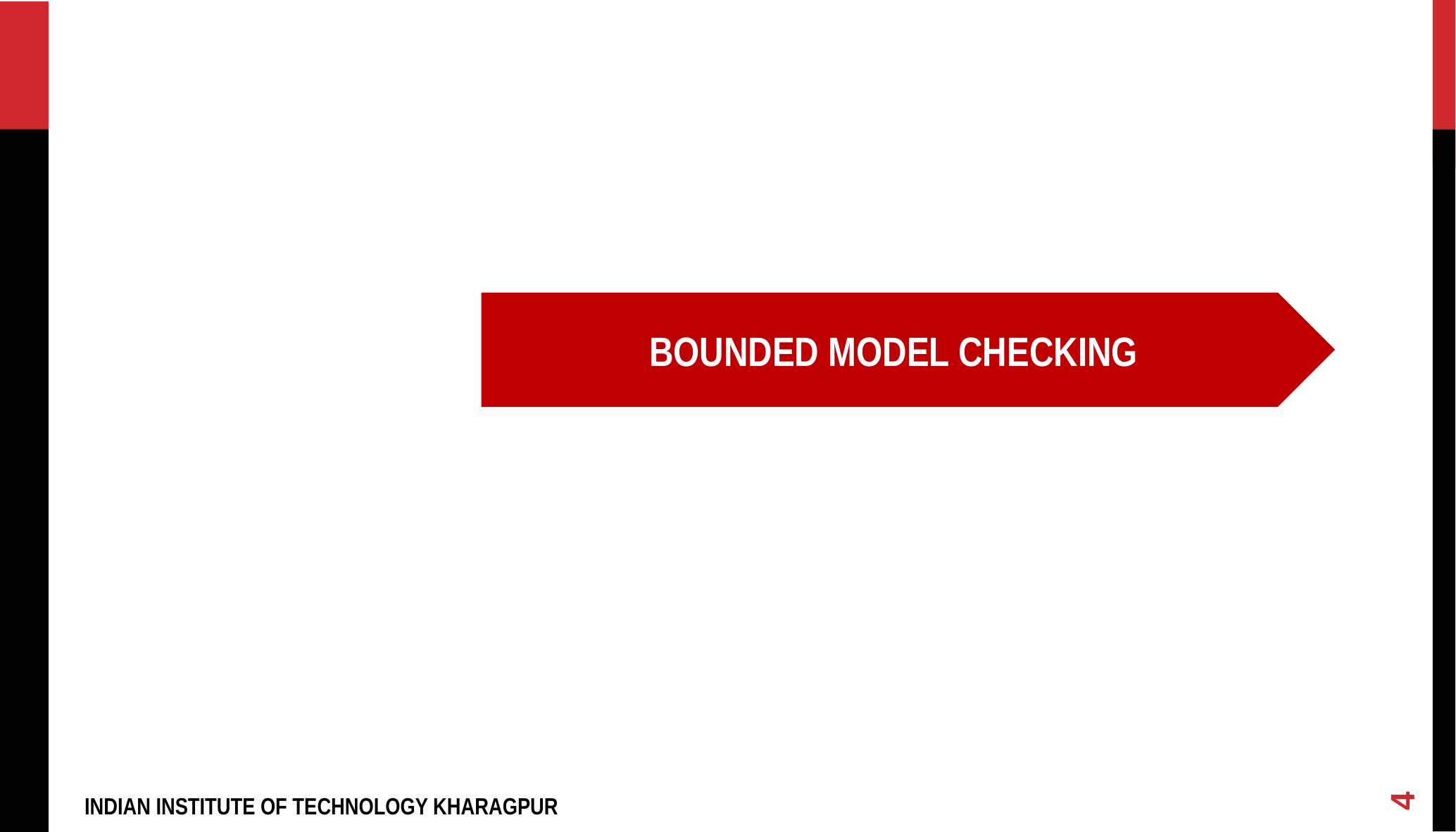

BOUNDED MODEL CHECKING
4
INDIAN INSTITUTE OF TECHNOLOGY KHARAGPUR